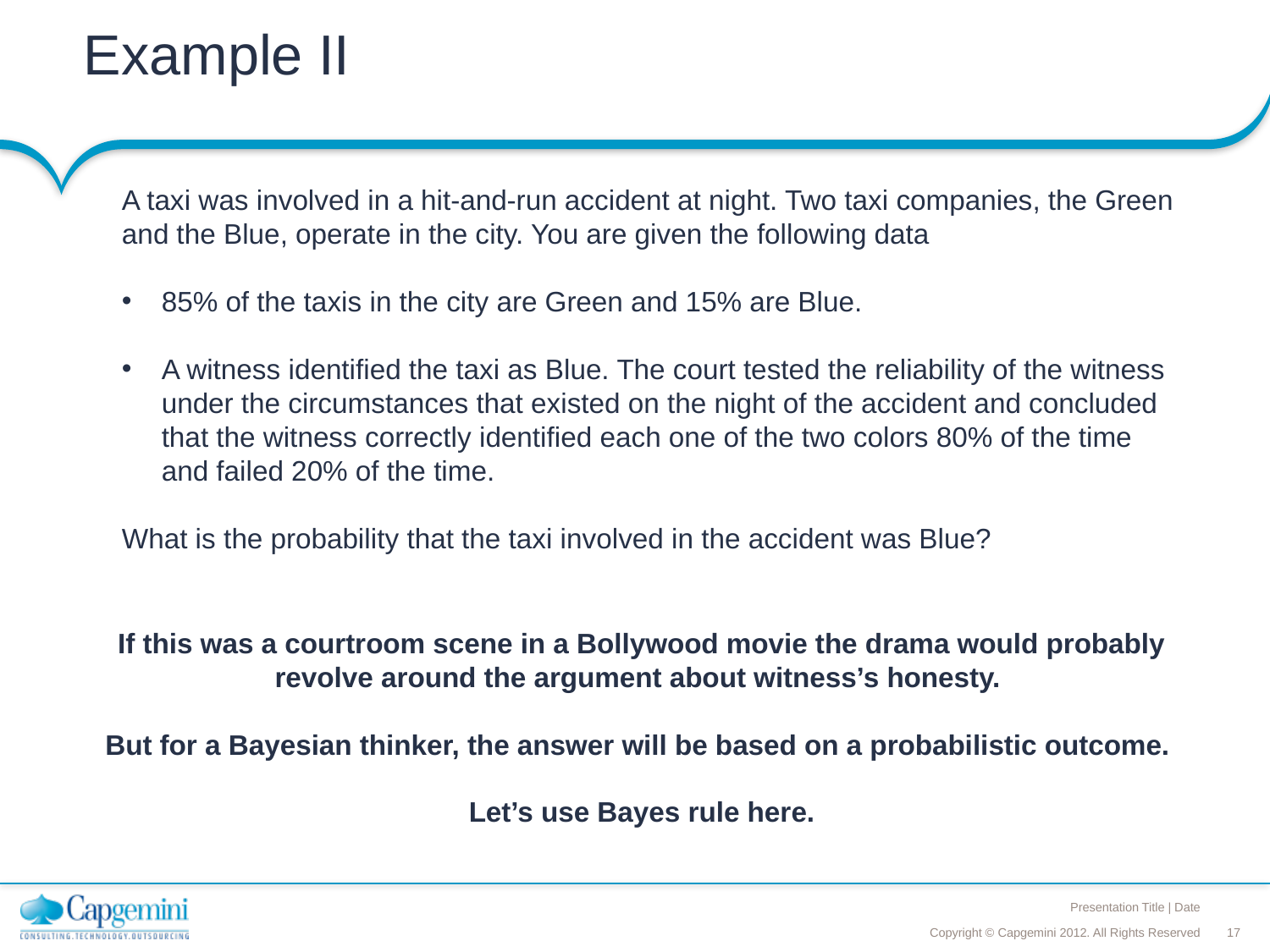

# Example II
A taxi was involved in a hit-and-run accident at night. Two taxi companies, the Green and the Blue, operate in the city. You are given the following data

85% of the taxis in the city are Green and 15% are Blue.

A witness identified the taxi as Blue. The court tested the reliability of the witness under the circumstances that existed on the night of the accident and concluded that the witness correctly identified each one of the two colors 80% of the time and failed 20% of the time.

What is the probability that the taxi involved in the accident was Blue?
If this was a courtroom scene in a Bollywood movie the drama would probably revolve around the argument about witness’s honesty.

But for a Bayesian thinker, the answer will be based on a probabilistic outcome.

Let’s use Bayes rule here.